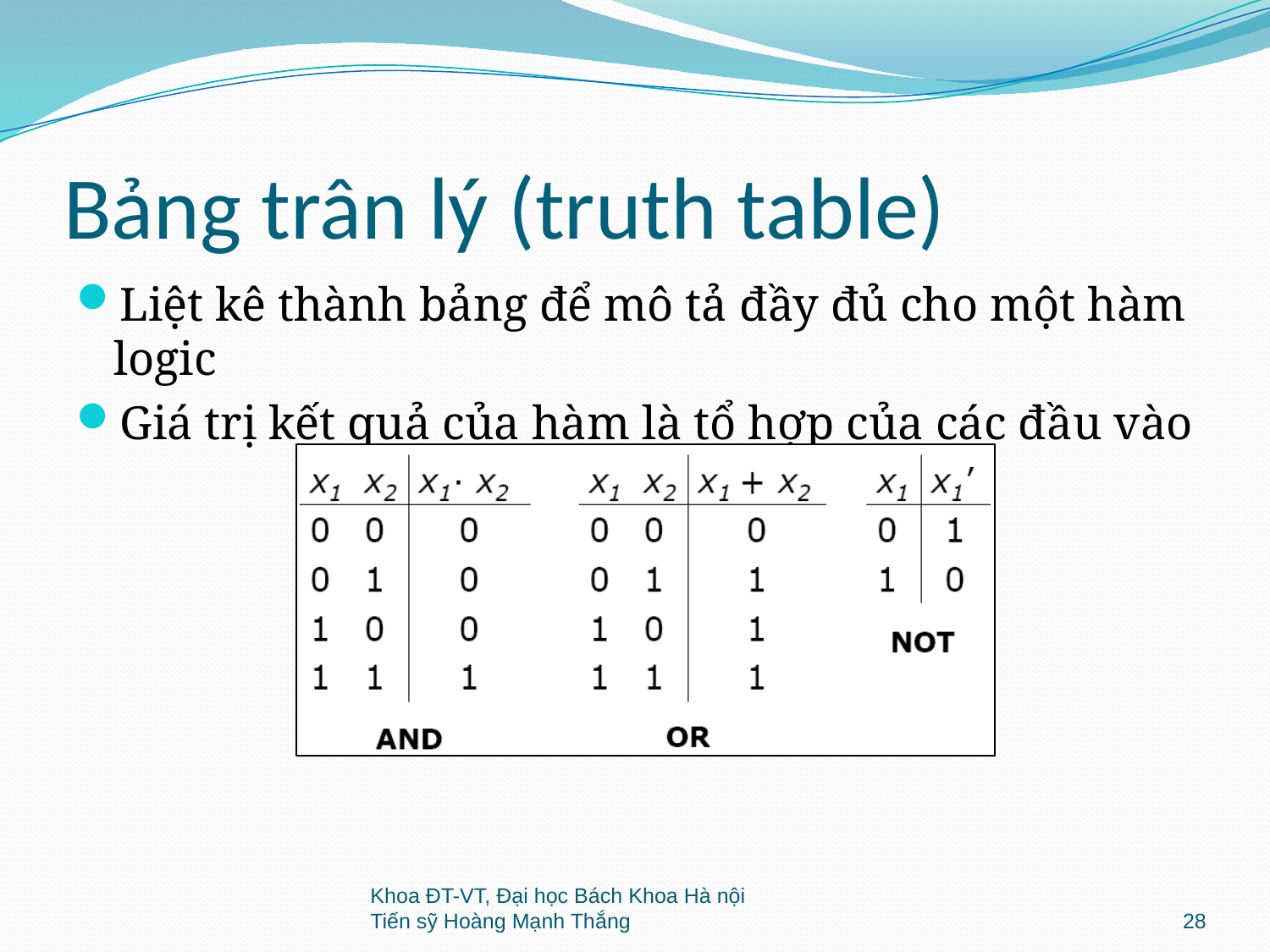

# Bảng trân lý (truth table)
Liệt kê thành bảng để mô tả đầy đủ cho một hàm logic
Giá trị kết quả của hàm là tổ hợp của các đầu vào

Khoa ĐT-VT, Đại học Bách Khoa Hà nội           Tiến sỹ Hoàng Mạnh Thắng
28